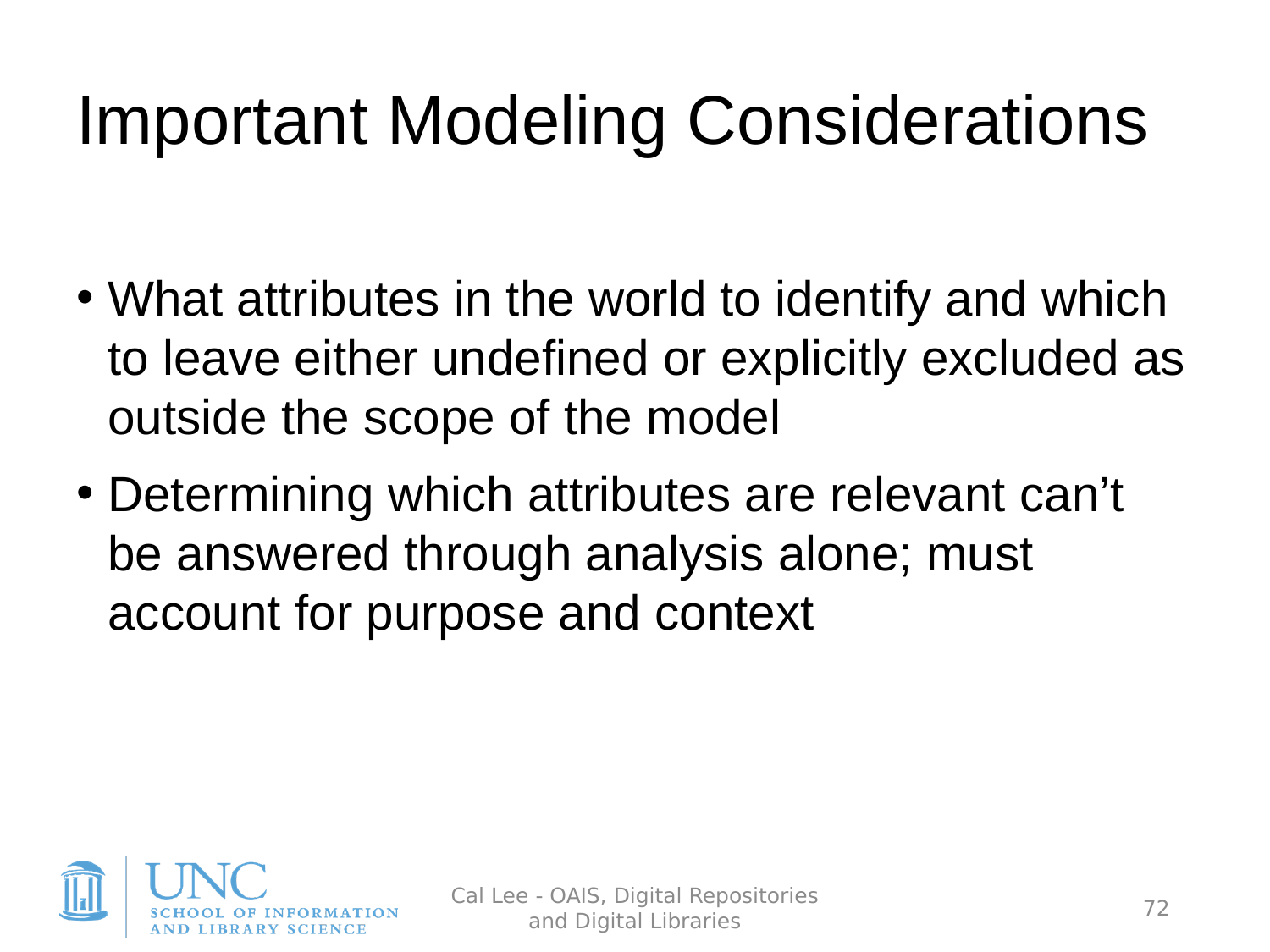

# Important Modeling Considerations
What attributes in the world to identify and which to leave either undefined or explicitly excluded as outside the scope of the model
Determining which attributes are relevant can’t be answered through analysis alone; must account for purpose and context

Cal Lee - OAIS, Digital Repositories and Digital Libraries
72